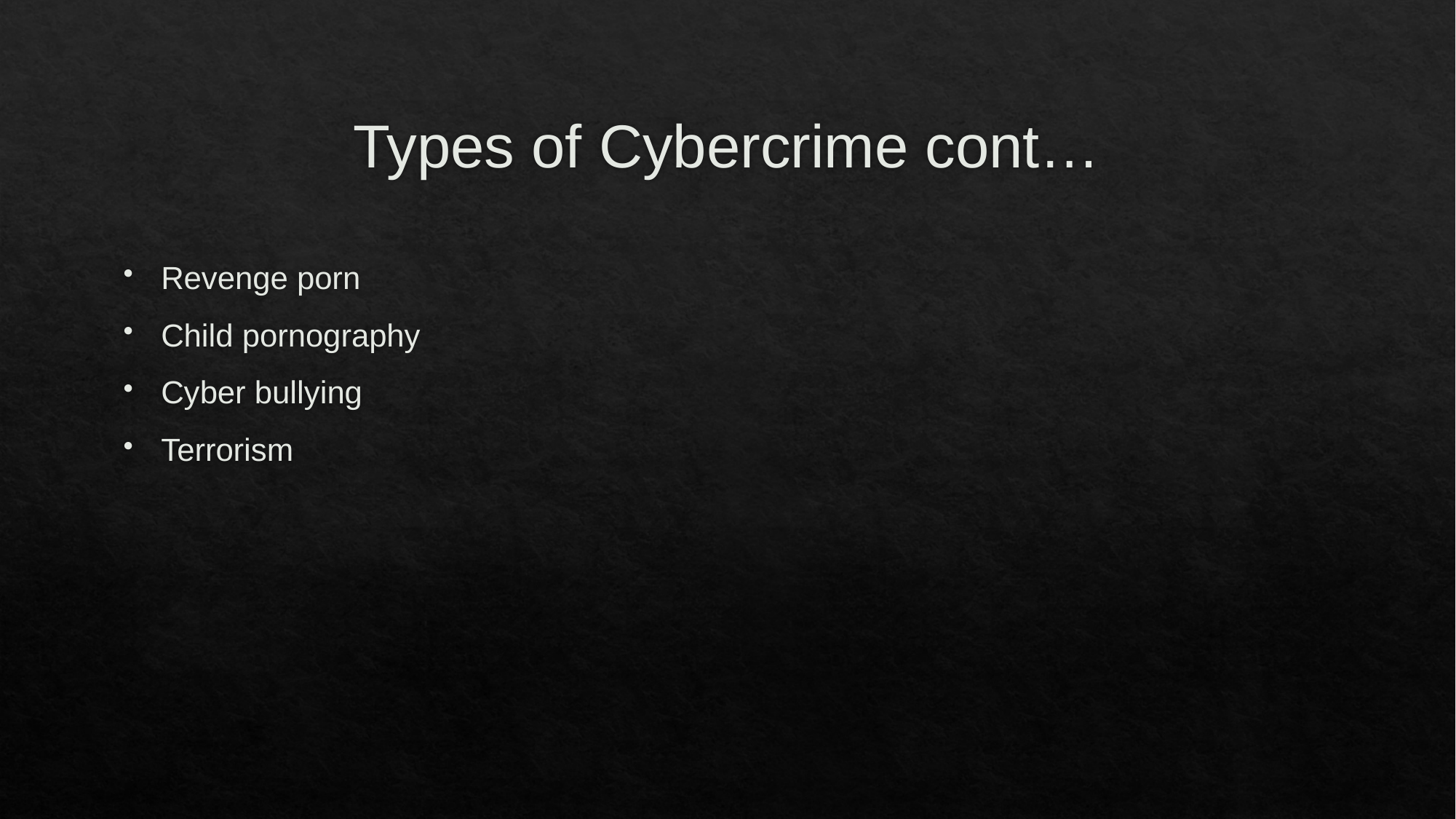

# Types of Cybercrime cont…
Revenge porn
Child pornography
Cyber bullying
Terrorism